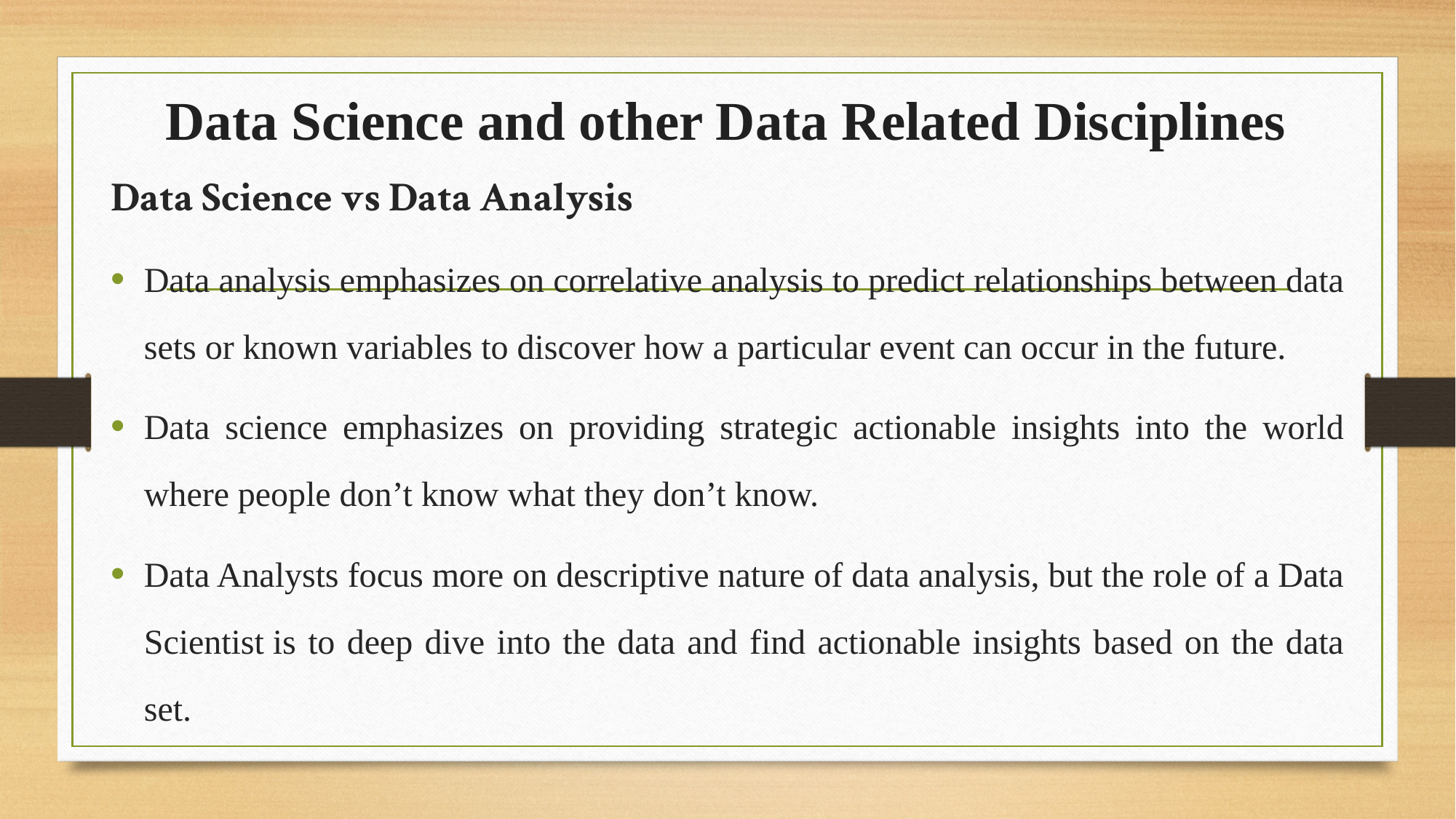

# Data Science and other Data Related Disciplines
Data Science vs Data Analysis
Data analysis emphasizes on correlative analysis to predict relationships between data sets or known variables to discover how a particular event can occur in the future.
Data science emphasizes on providing strategic actionable insights into the world where people don’t know what they don’t know.
Data Analysts focus more on descriptive nature of data analysis, but the role of a Data Scientist is to deep dive into the data and find actionable insights based on the data set.